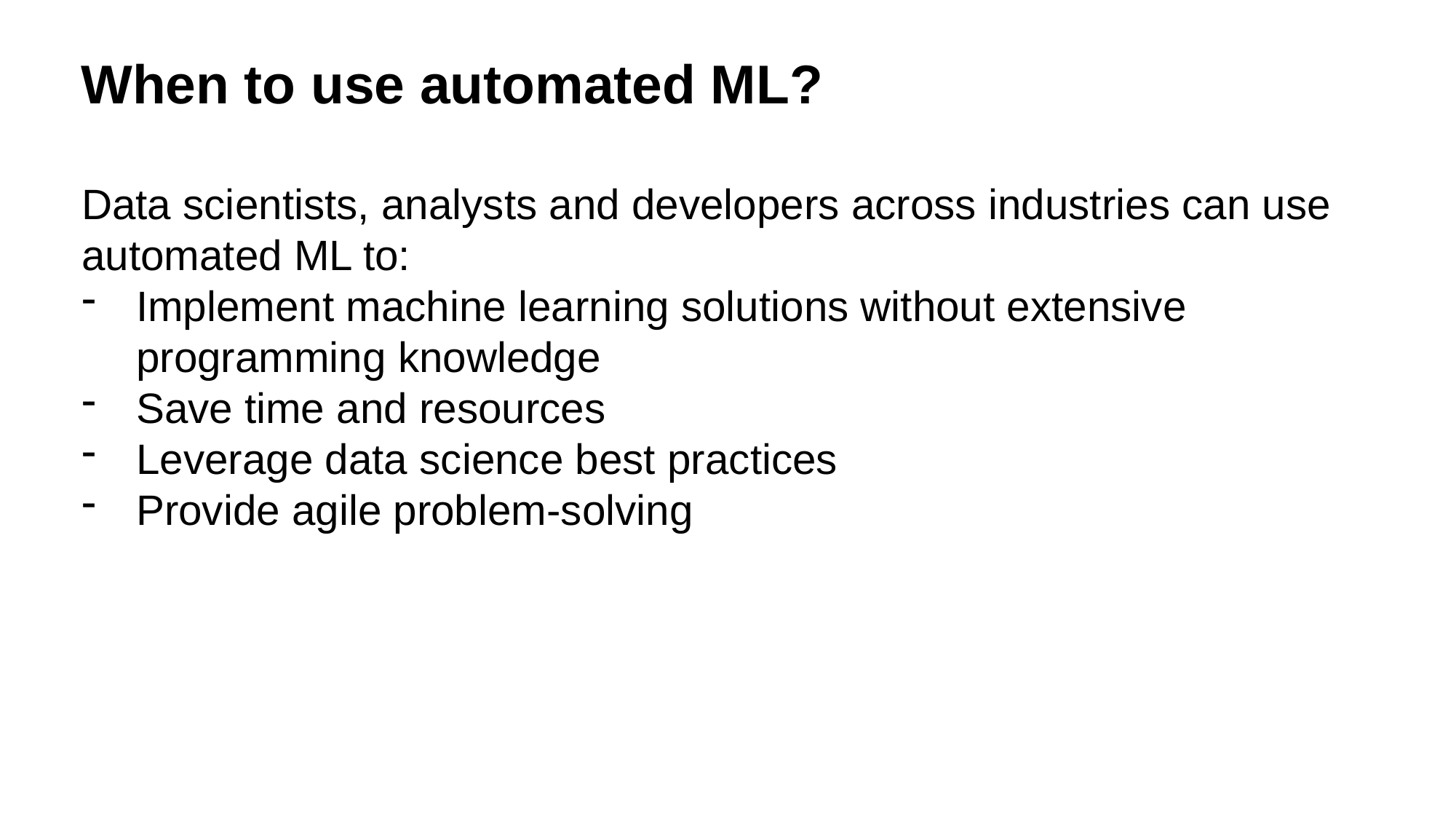

When to use automated ML?
Data scientists, analysts and developers across industries can use automated ML to:
Implement machine learning solutions without extensive programming knowledge
Save time and resources
Leverage data science best practices
Provide agile problem-solving